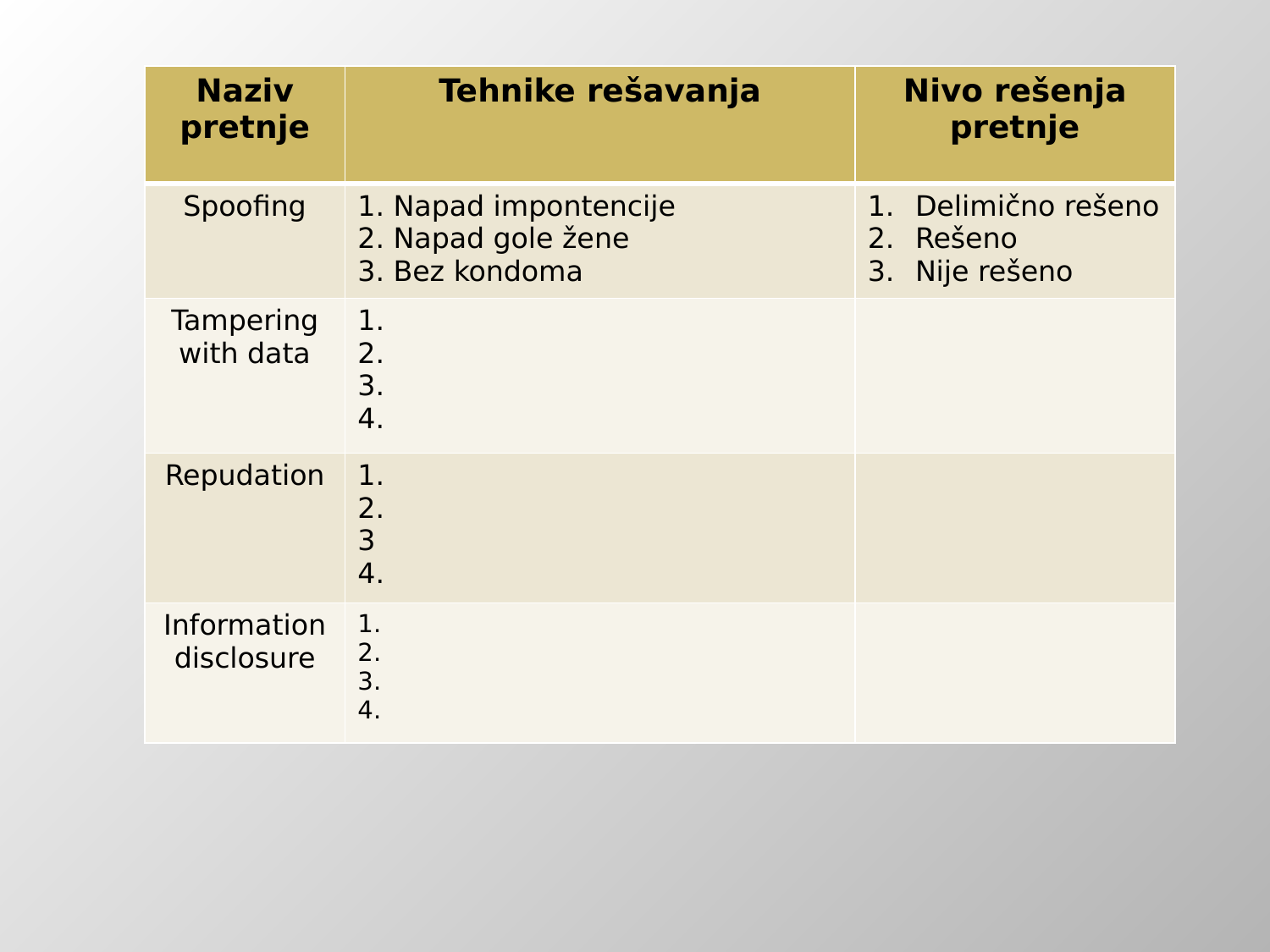

| Naziv pretnje | Tehnike rešavanja | Nivo rešenja pretnje |
| --- | --- | --- |
| Spoofing | 1. Napad impontencije 2. Napad gole žene 3. Bez kondoma | Delimično rešeno Rešeno Nije rešeno |
| Tampering with data | 1. 2. 3. 4. |  |
| Repudation | 1. 2. 3 4. |  |
| Information disclosure | 1. 2. 3. 4. |  |